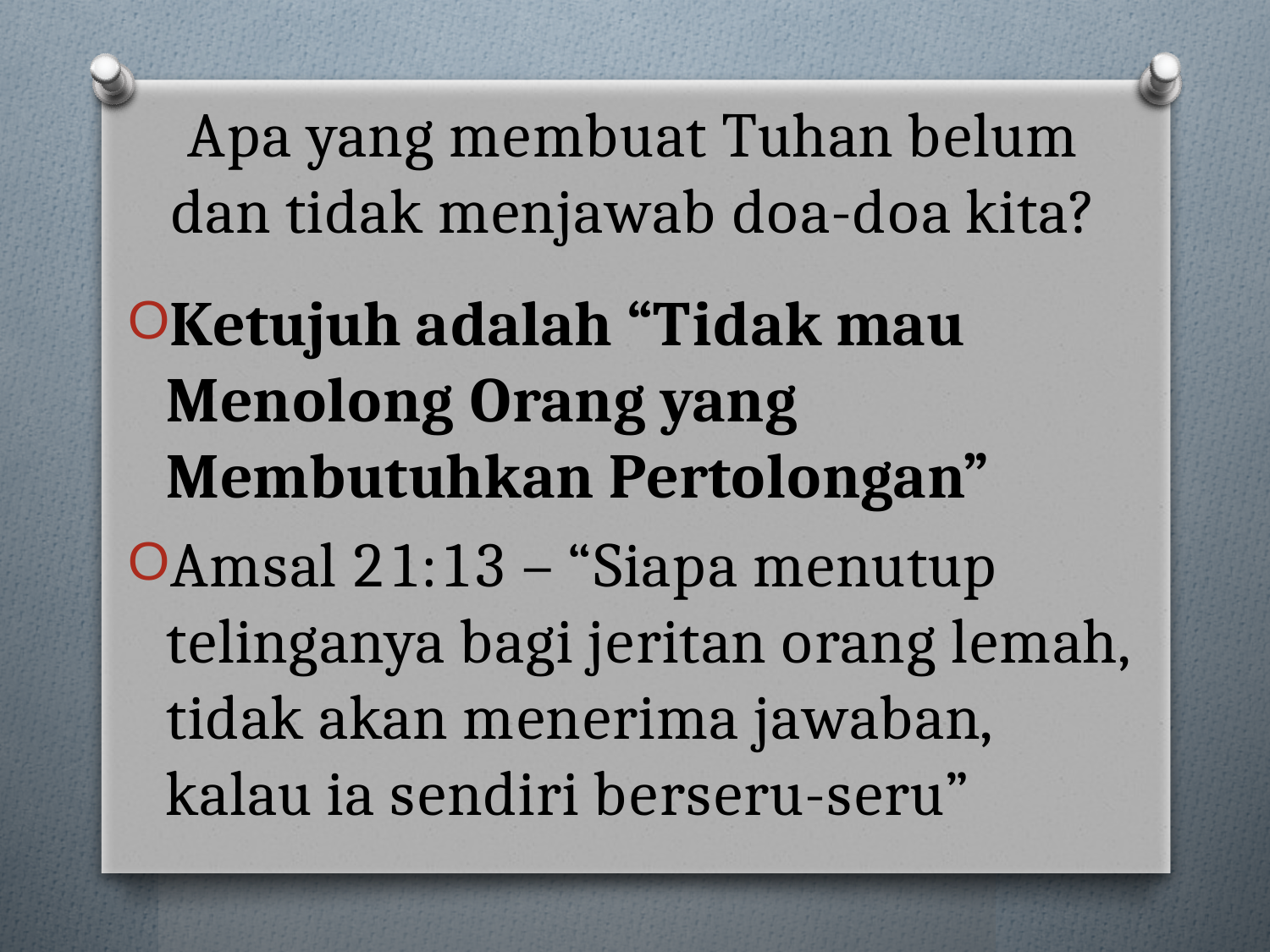

# Apa yang membuat Tuhan belum dan tidak menjawab doa-doa kita?
Ketujuh adalah “Tidak mau Menolong Orang yang Membutuhkan Pertolongan”
Amsal 21:13 – “Siapa menutup telinganya bagi jeritan orang lemah, tidak akan menerima jawaban, kalau ia sendiri berseru-seru”